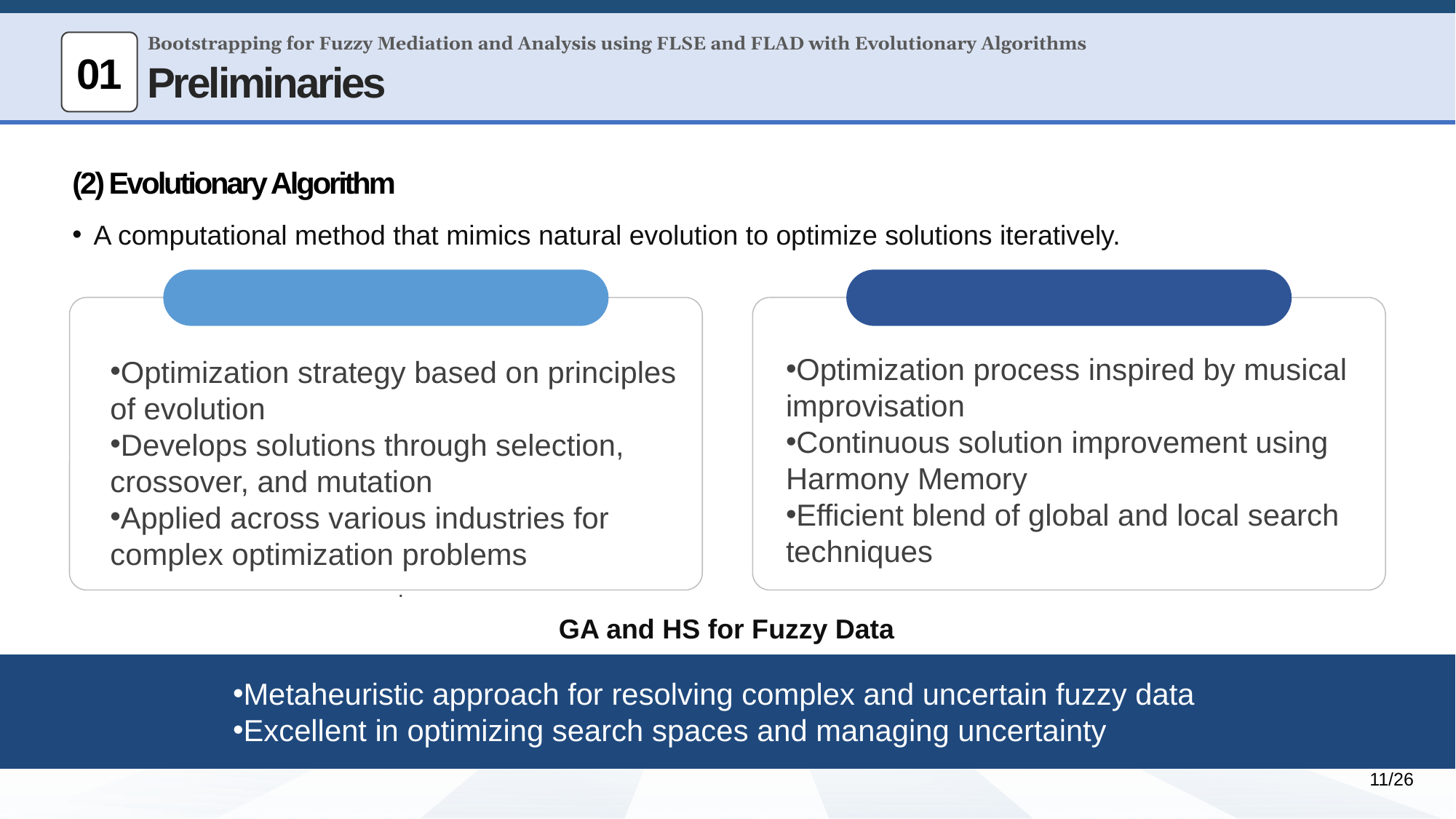

Bootstrapping for Fuzzy Mediation and Analysis using FLSE and FLAD with Evolutionary Algorithms

01
Preliminaries
(2) Evolutionary Algorithm
A computational method that mimics natural evolution to optimize solutions iteratively.
Genetic Algorithm (GA)
Harmony Search Algorithm (HS)

Optimization process inspired by musical improvisation
Continuous solution improvement using Harmony Memory
Efficient blend of global and local search techniques
Optimization strategy based on principles of evolution
Develops solutions through selection, crossover, and mutation
Applied across various industries for complex optimization problems
.
GA and HS for Fuzzy Data

Metaheuristic approach for resolving complex and uncertain fuzzy data
Excellent in optimizing search spaces and managing uncertainty
11/26